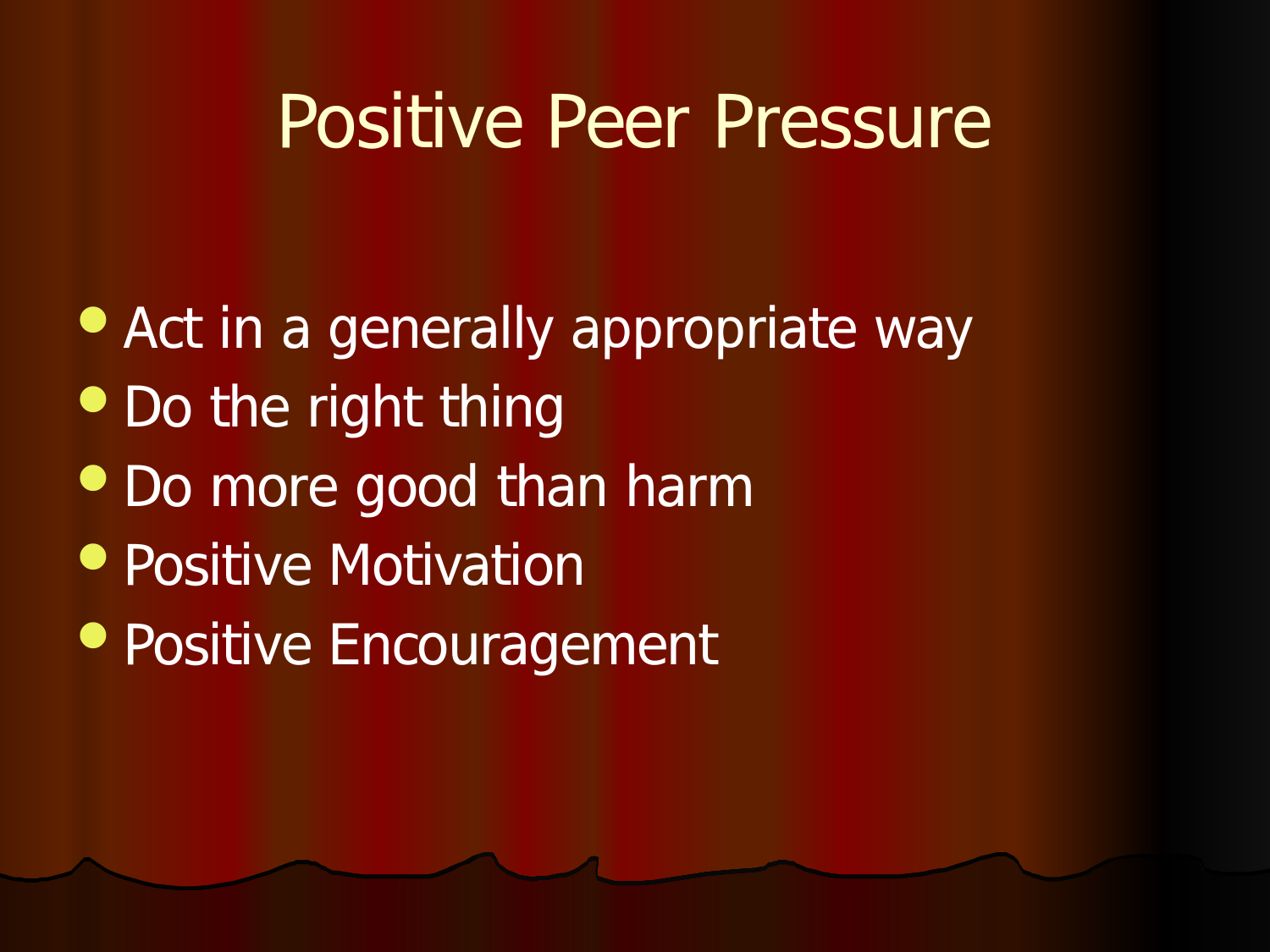

# Positive Peer Pressure
Act in a generally appropriate way
Do the right thing
Do more good than harm
Positive Motivation
Positive Encouragement